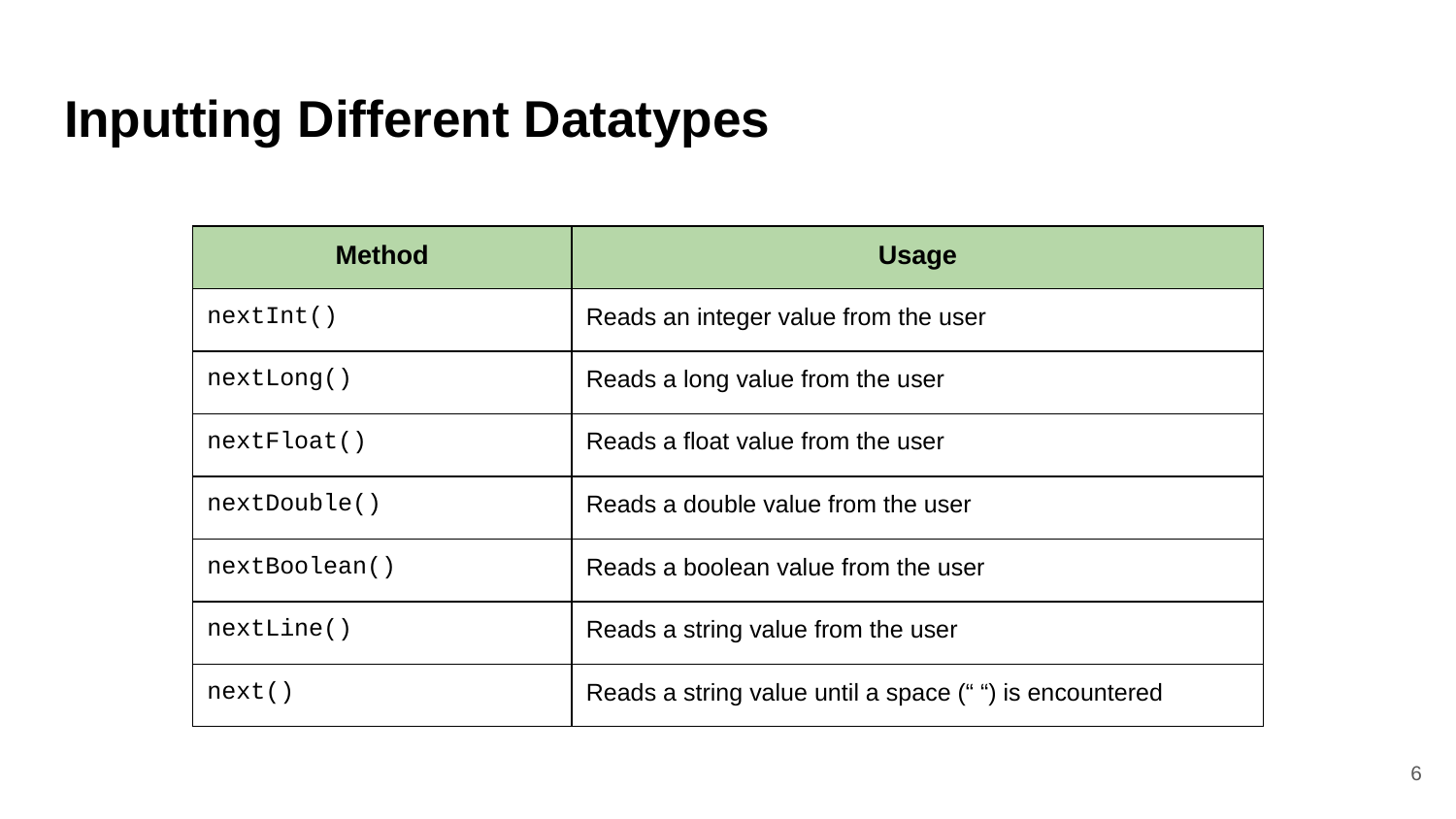

# Inputting Different Datatypes
| Method | Usage |
| --- | --- |
| nextInt() | Reads an integer value from the user |
| nextLong() | Reads a long value from the user |
| nextFloat() | Reads a float value from the user |
| nextDouble() | Reads a double value from the user |
| nextBoolean() | Reads a boolean value from the user |
| nextLine() | Reads a string value from the user |
| next() | Reads a string value until a space (“ “) is encountered |
6